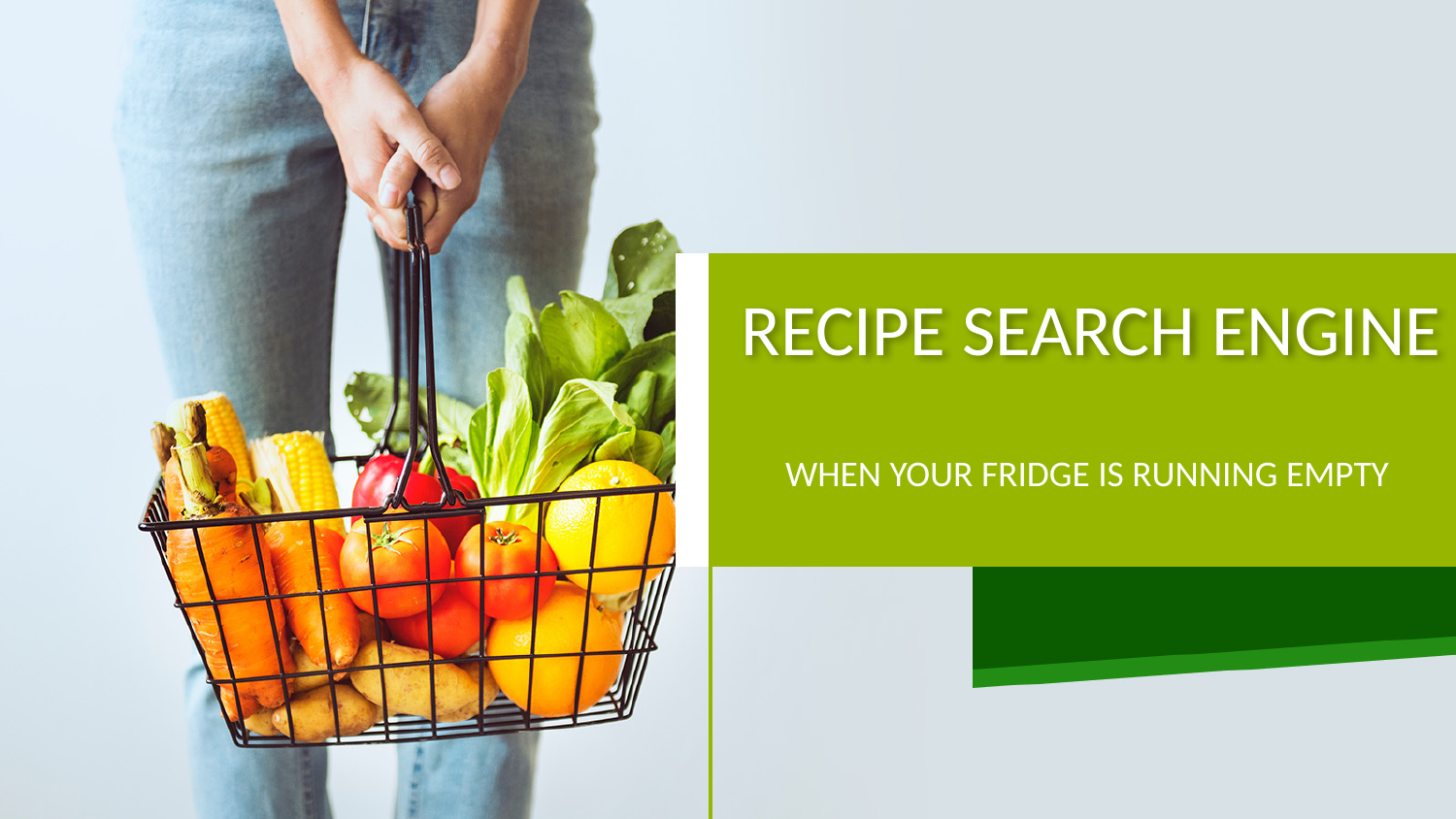

# RECIPE SEARCH ENGINE
WHEN YOUR FRIDGE IS RUNNING EMPTY